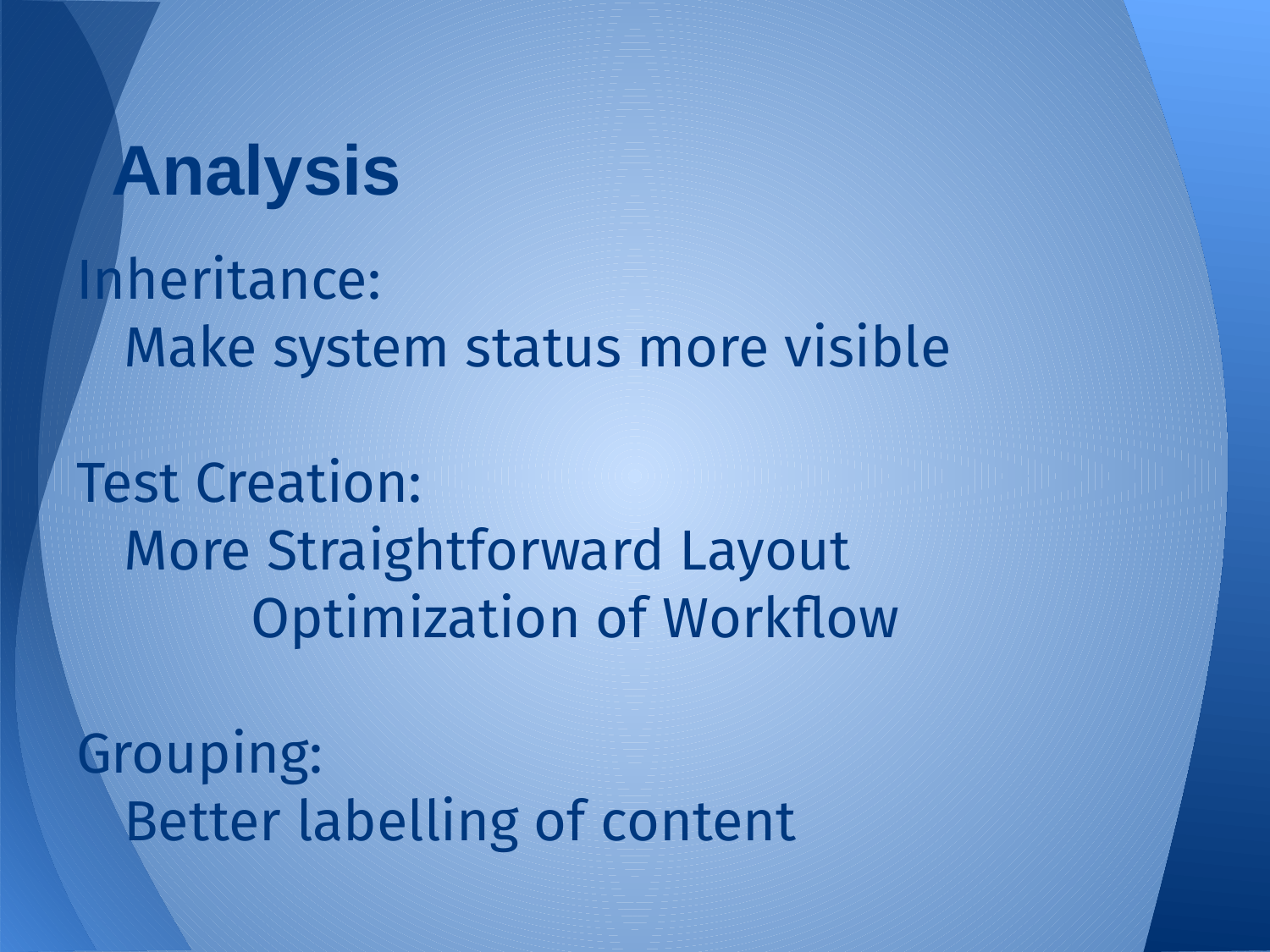

# Analysis
Inheritance:
	Make system status more visible

Test Creation:
	More Straightforward Layout
	Optimization of Workflow

Grouping:
	Better labelling of content